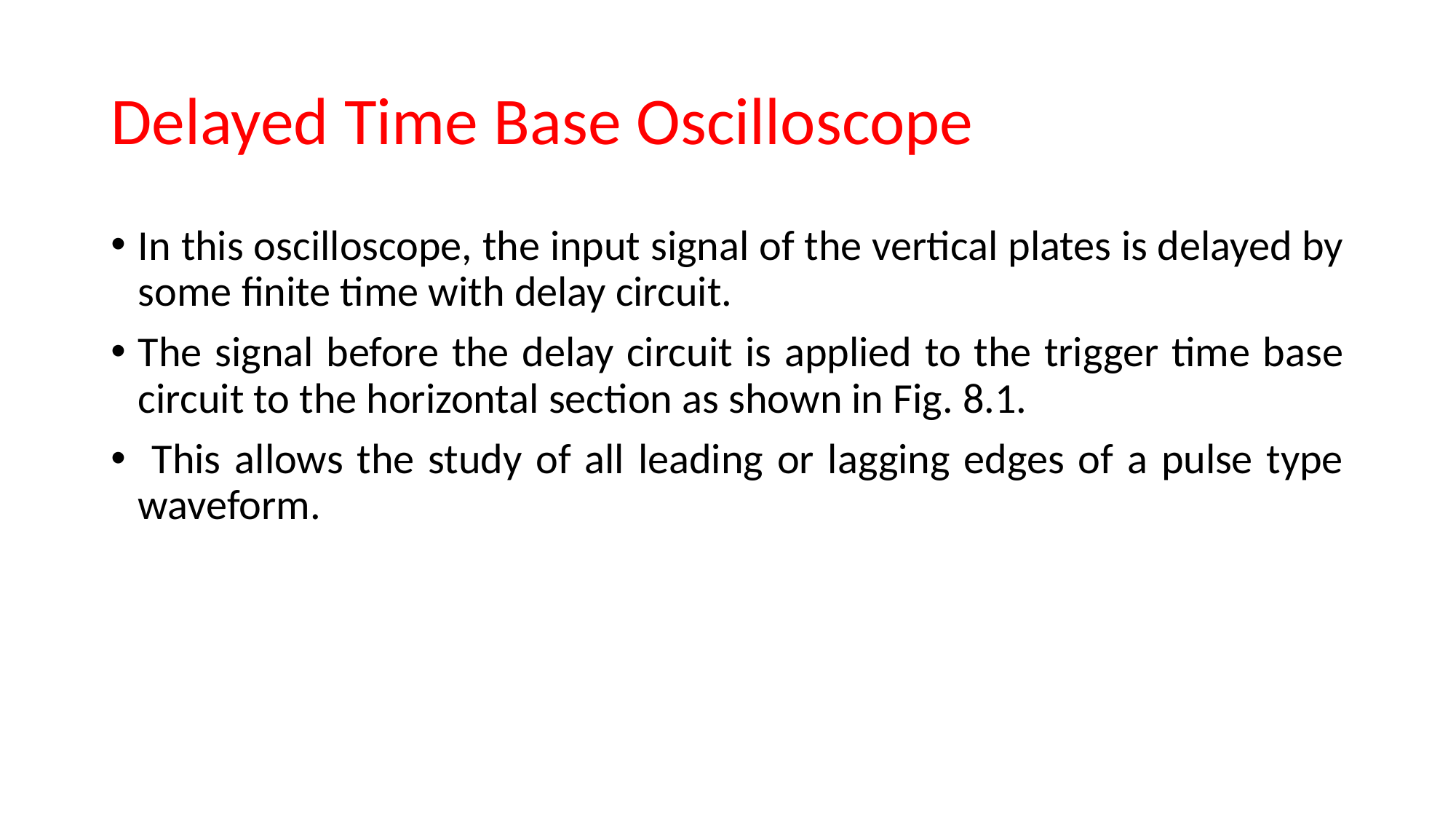

# Delayed Time Base Oscilloscope
In this oscilloscope, the input signal of the vertical plates is delayed by some finite time with delay circuit.
The signal before the delay circuit is applied to the trigger time base circuit to the horizontal section as shown in Fig. 8.1.
 This allows the study of all leading or lagging edges of a pulse type waveform.